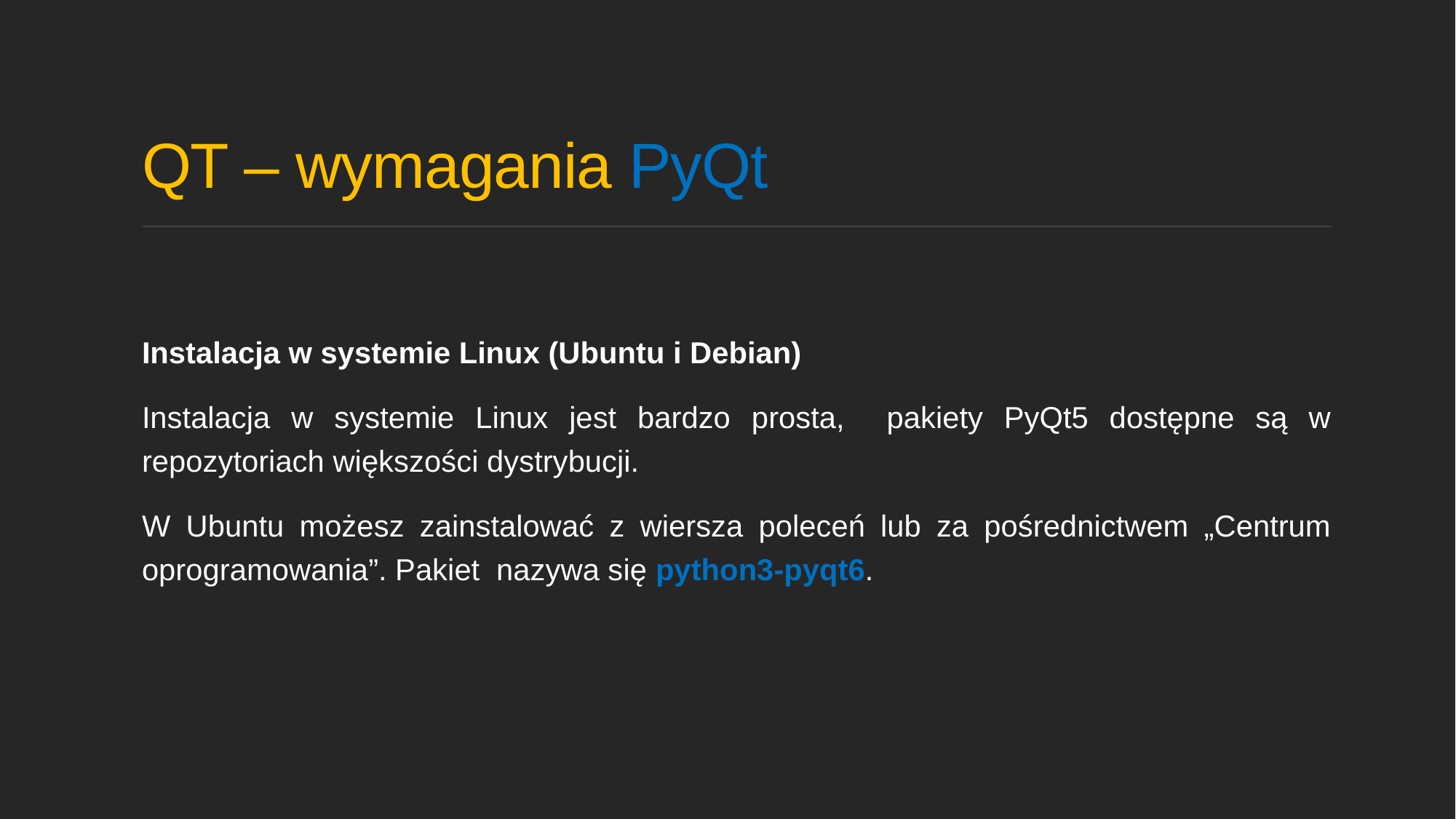

# QT – wymagania PyQt
Instalacja w systemie Linux (Ubuntu i Debian)
Instalacja w systemie Linux jest bardzo prosta,  pakiety PyQt5 dostępne są w repozytoriach większości dystrybucji.
W Ubuntu możesz zainstalować z wiersza poleceń lub za pośrednictwem „Centrum oprogramowania”. Pakiet  nazywa się python3-pyqt6.